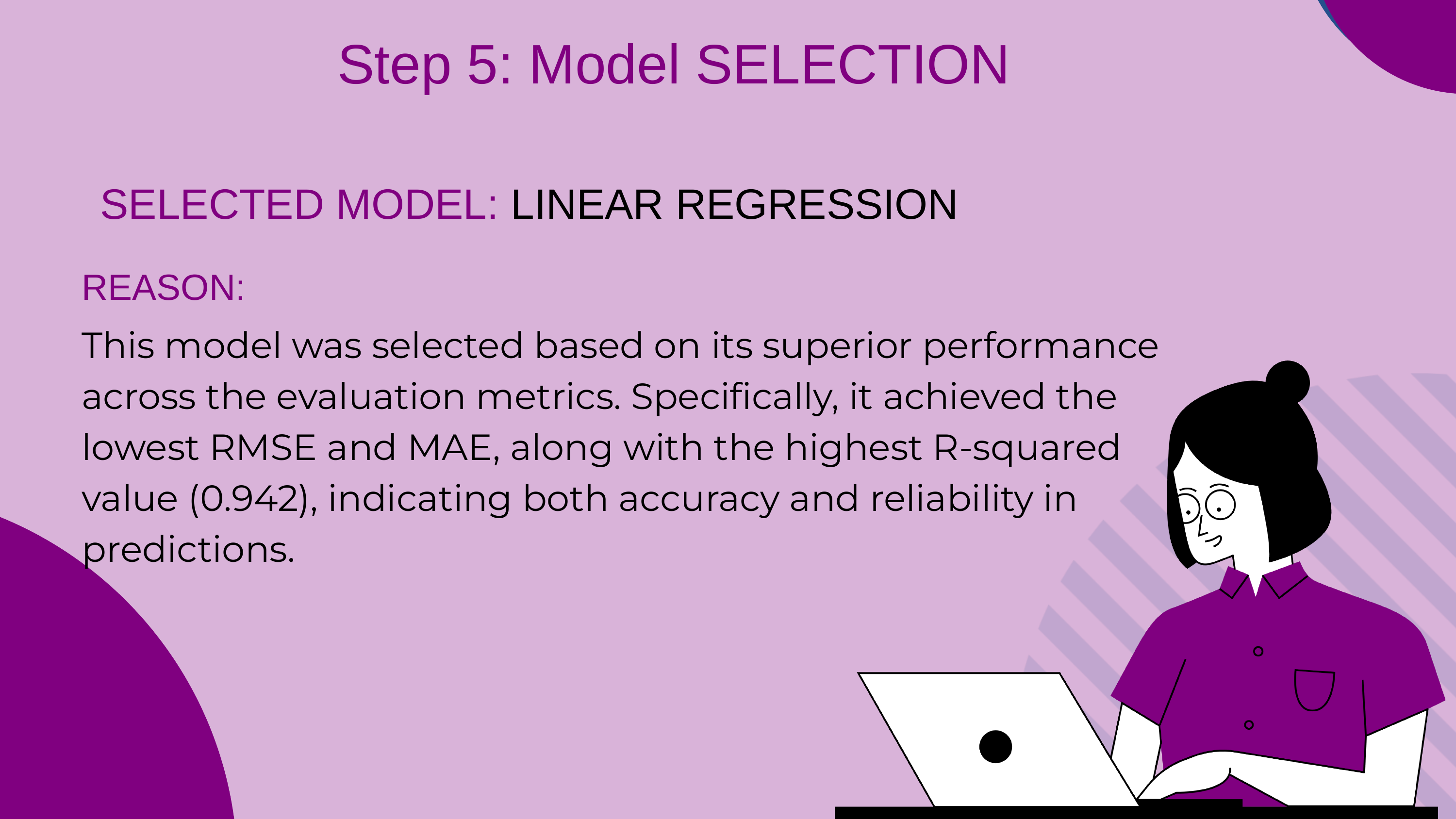

Step 5: Model SELECTION
SELECTED MODEL: LINEAR REGRESSION

REASON:
This model was selected based on its superior performance across the evaluation metrics. Specifically, it achieved the lowest RMSE and MAE, along with the highest R-squared value (0.942), indicating both accuracy and reliability in predictions.